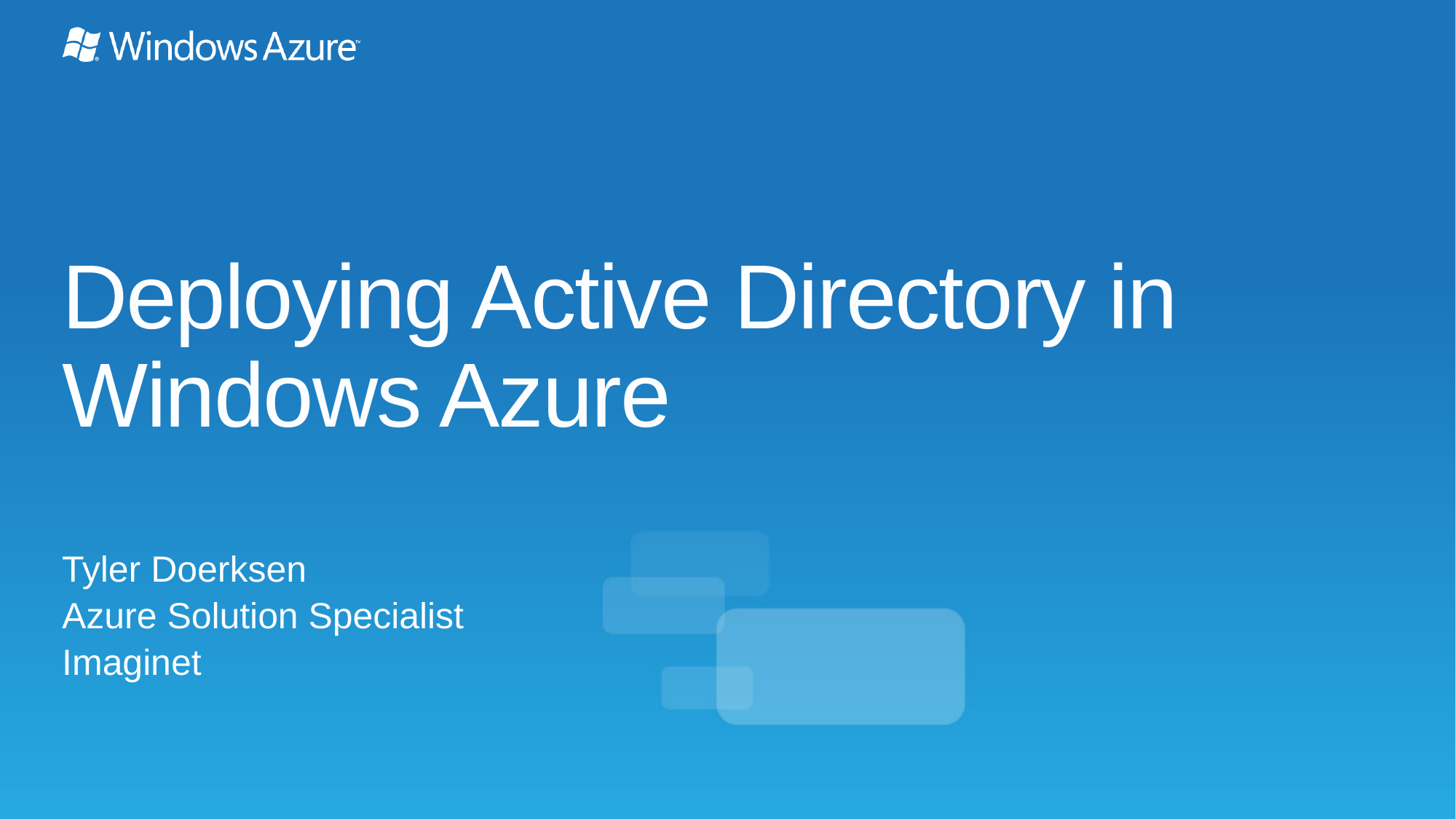

# Deploying Active Directory in Windows Azure
Tyler Doerksen
Azure Solution Specialist
Imaginet